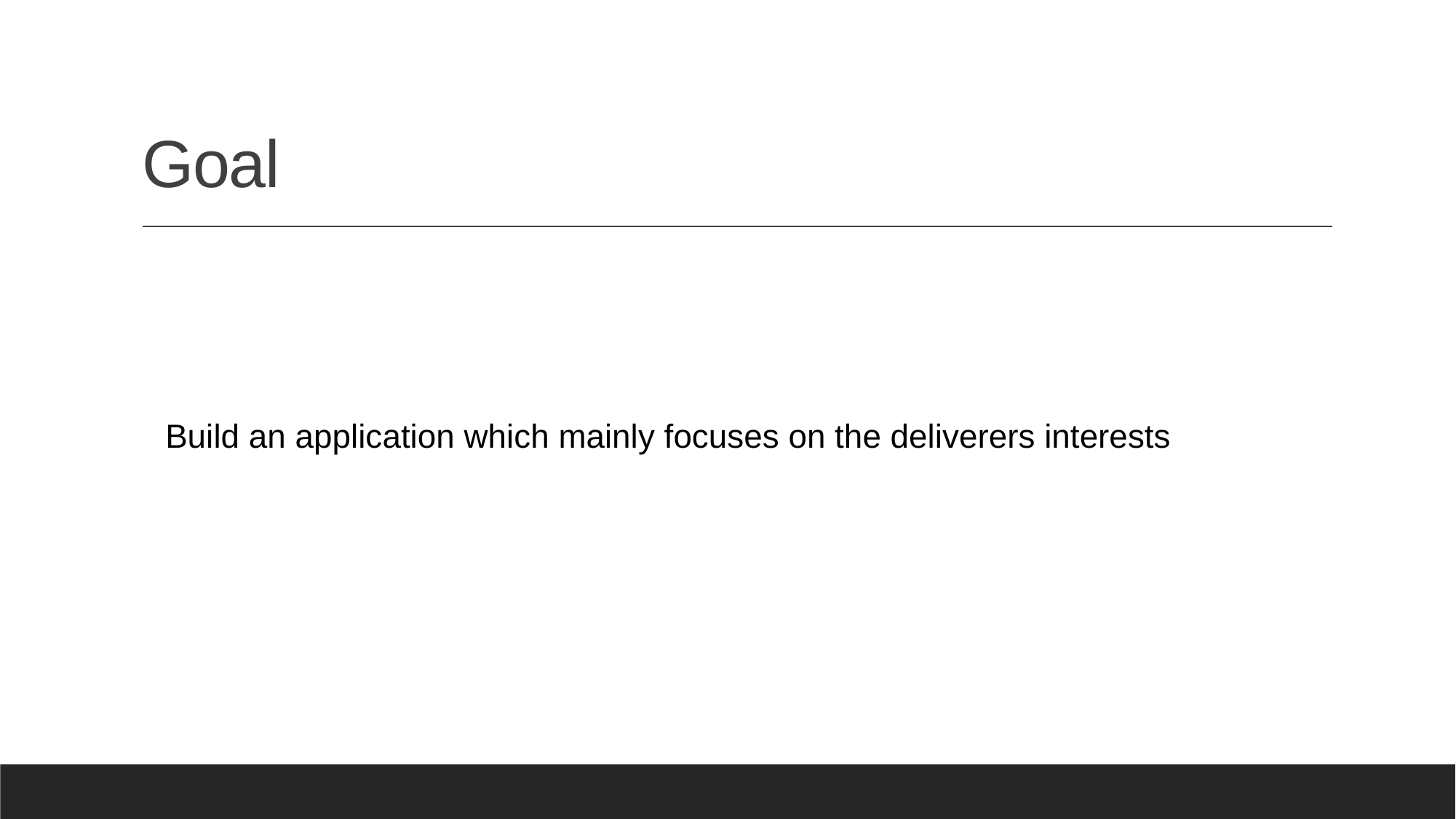

# Goal
Build an application which mainly focuses on the deliverers interests